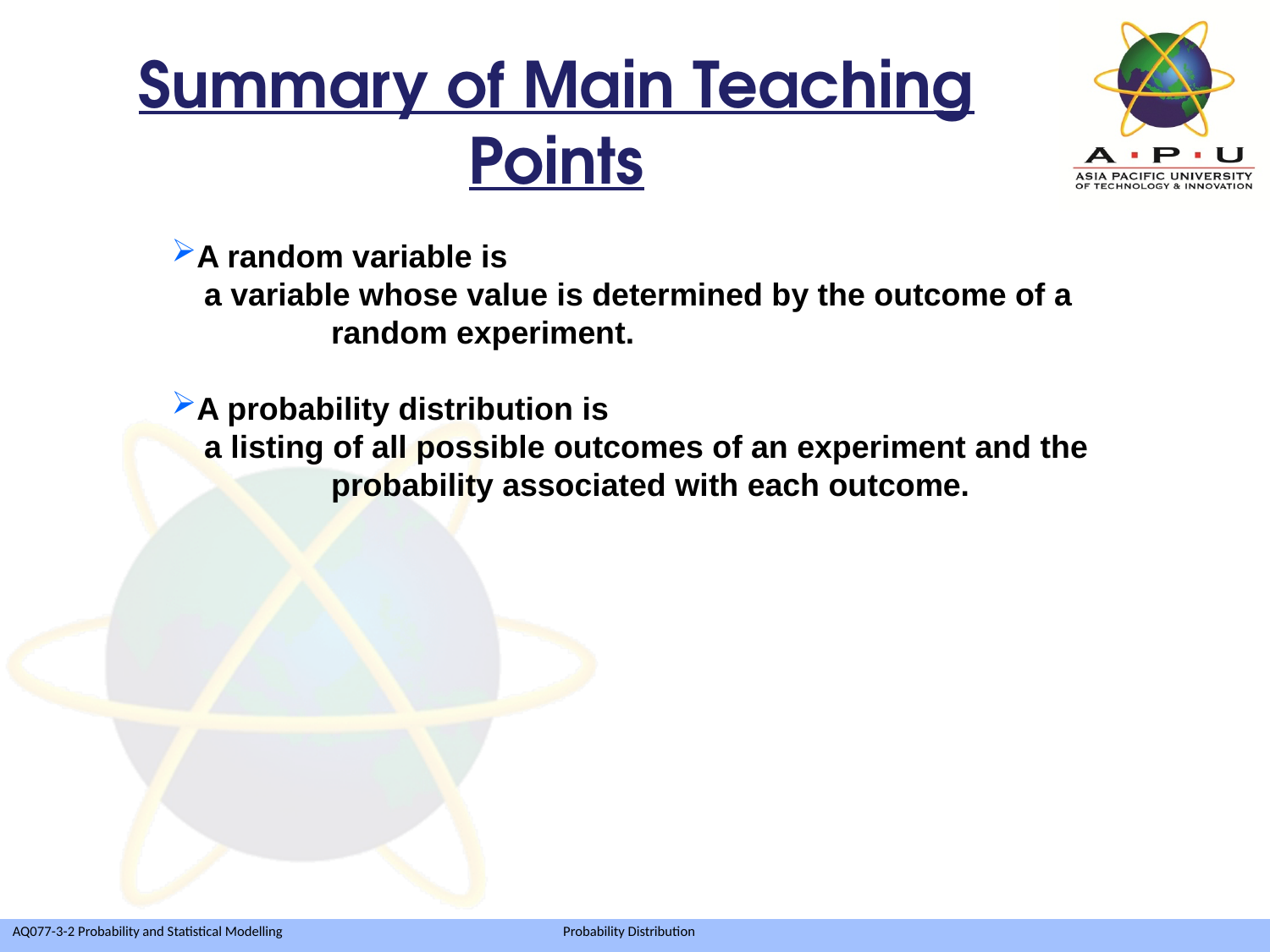

Summary of Main Teaching Points
A random variable is
	a variable whose value is determined by the outcome of a 			random experiment.

A probability distribution is
	a listing of all possible outcomes of an experiment and the 		probability associated with each outcome.